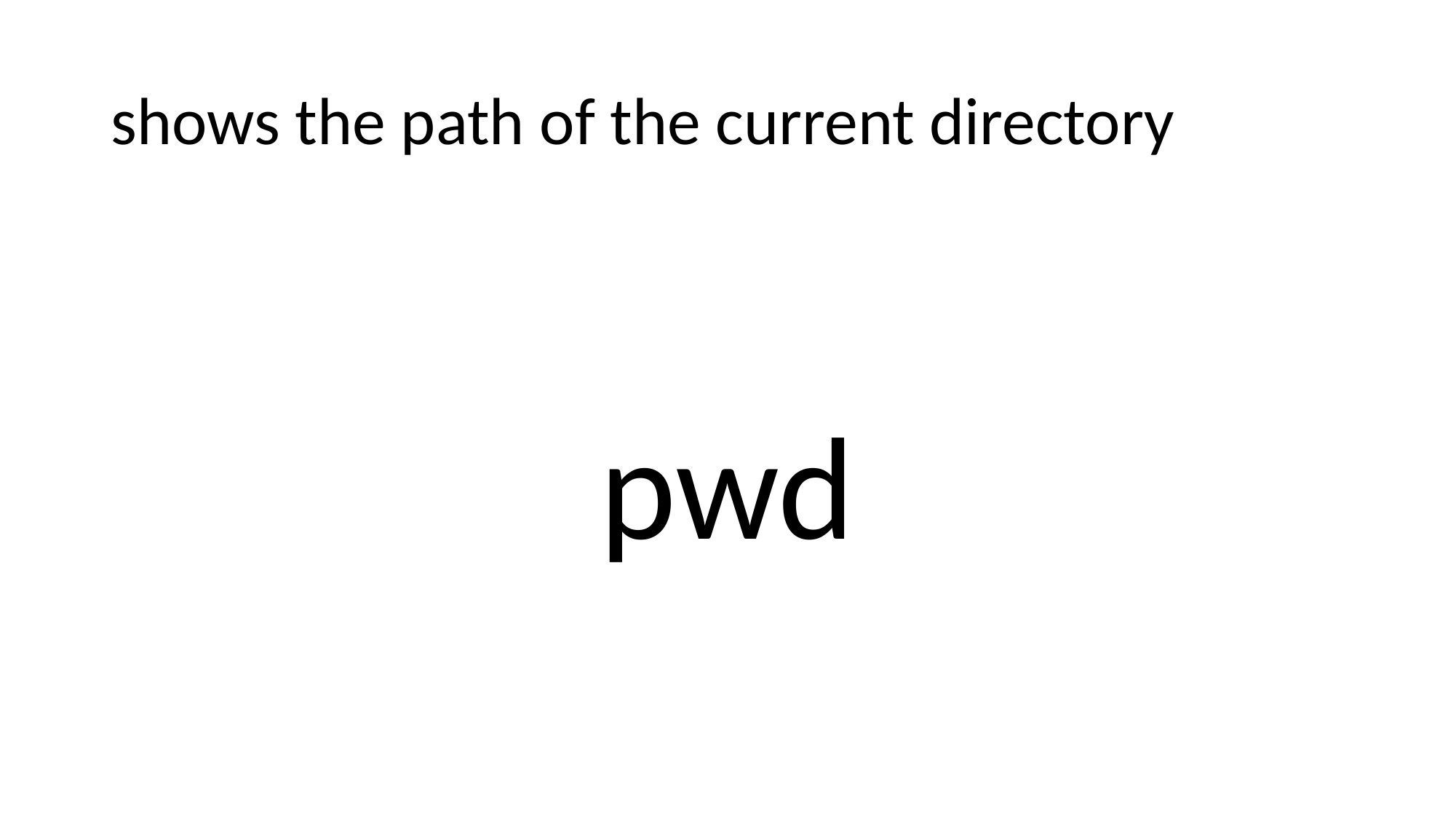

# shows the path of the current directory

pwd